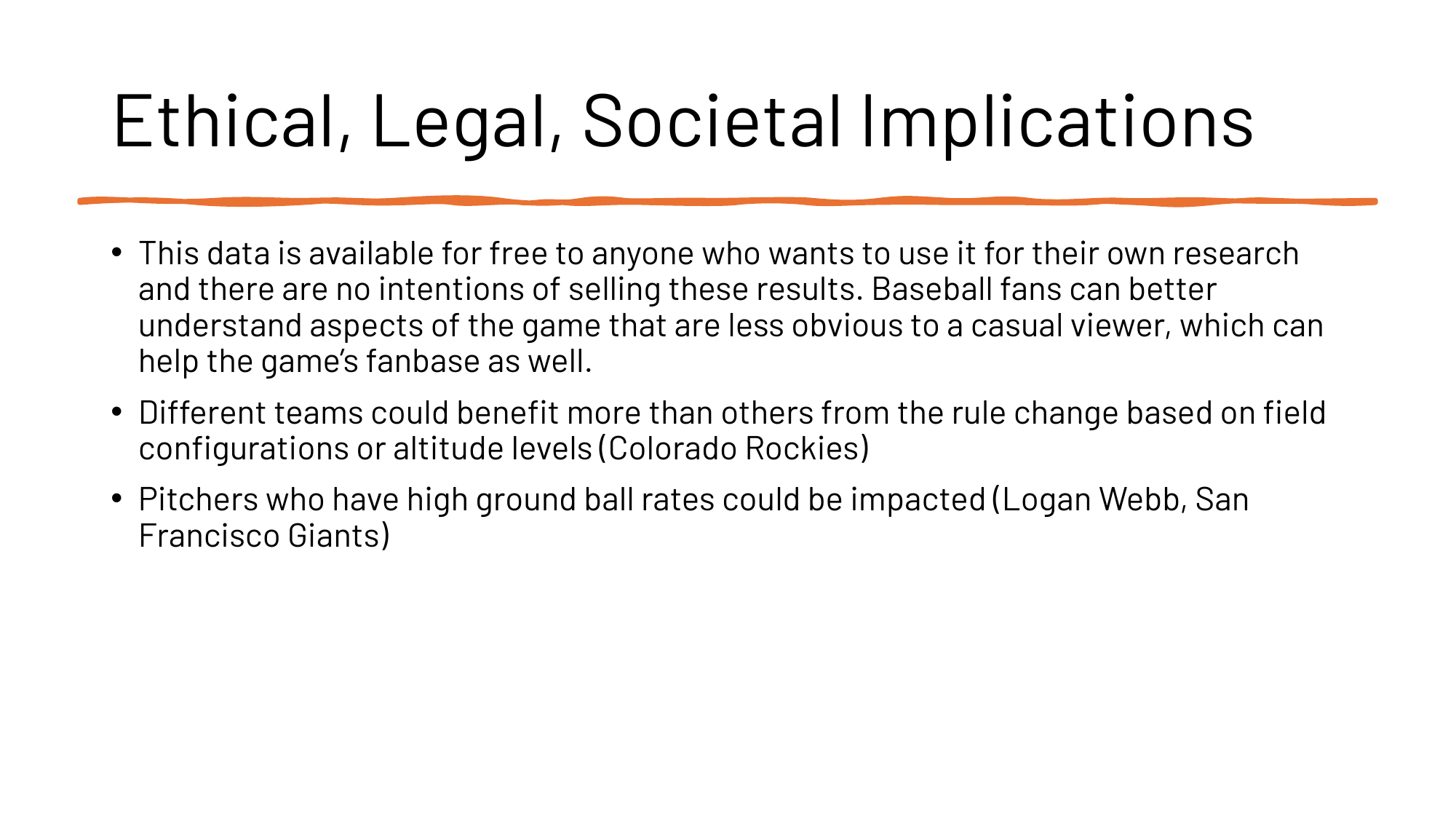

# Ethical, Legal, Societal Implications

This data is available for free to anyone who wants to use it for their own research and there are no intentions of selling these results. Baseball fans can better understand aspects of the game that are less obvious to a casual viewer, which can help the game’s fanbase as well.
Different teams could benefit more than others from the rule change based on field configurations or altitude levels (Colorado Rockies)
Pitchers who have high ground ball rates could be impacted (Logan Webb, San Francisco Giants)